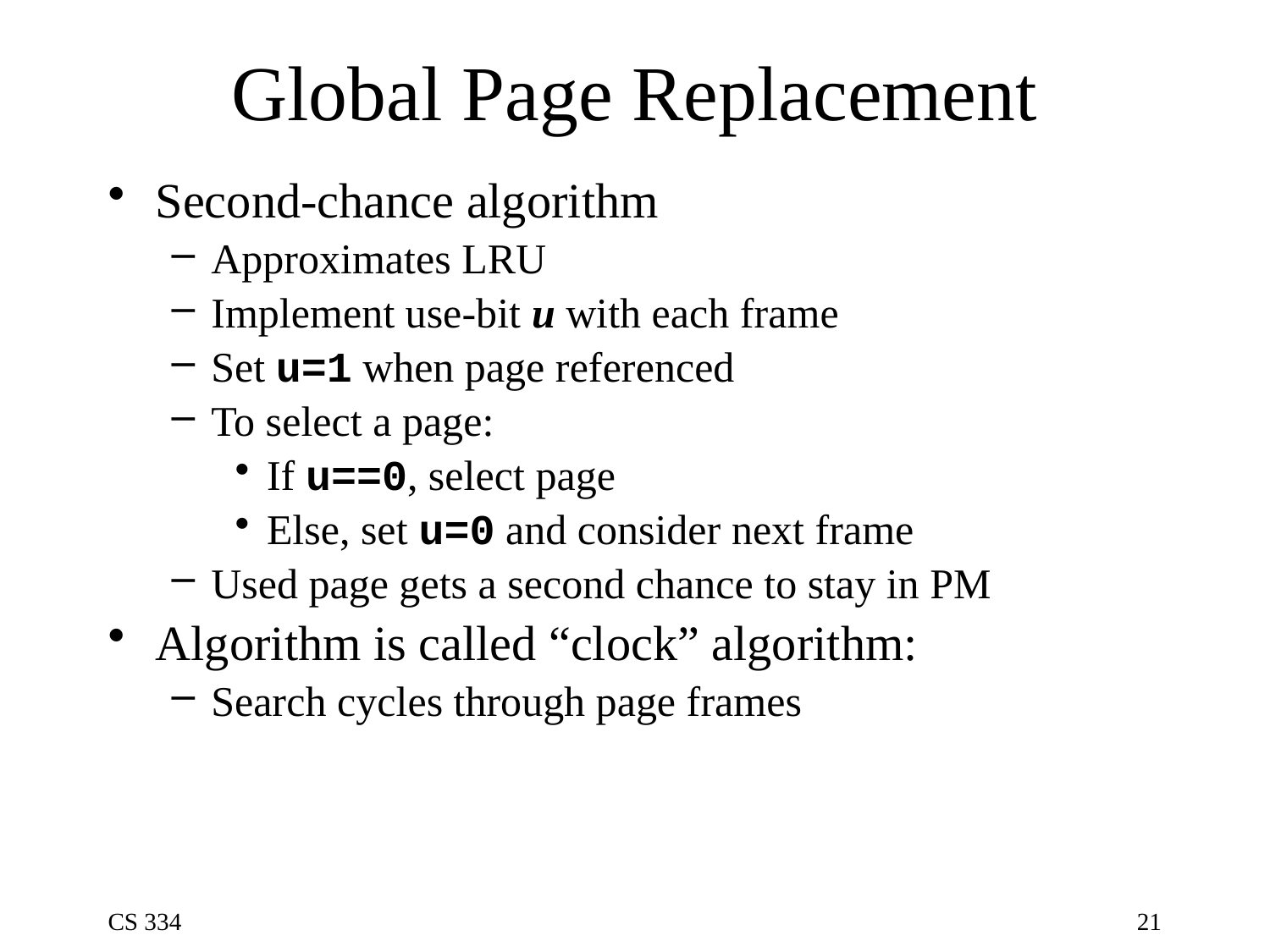

# Global Page Replacement
Second-chance algorithm
Approximates LRU
Implement use-bit u with each frame
Set u=1 when page referenced
To select a page:
If u==0, select page
Else, set u=0 and consider next frame
Used page gets a second chance to stay in PM
Algorithm is called “clock” algorithm:
Search cycles through page frames

CS 334
21